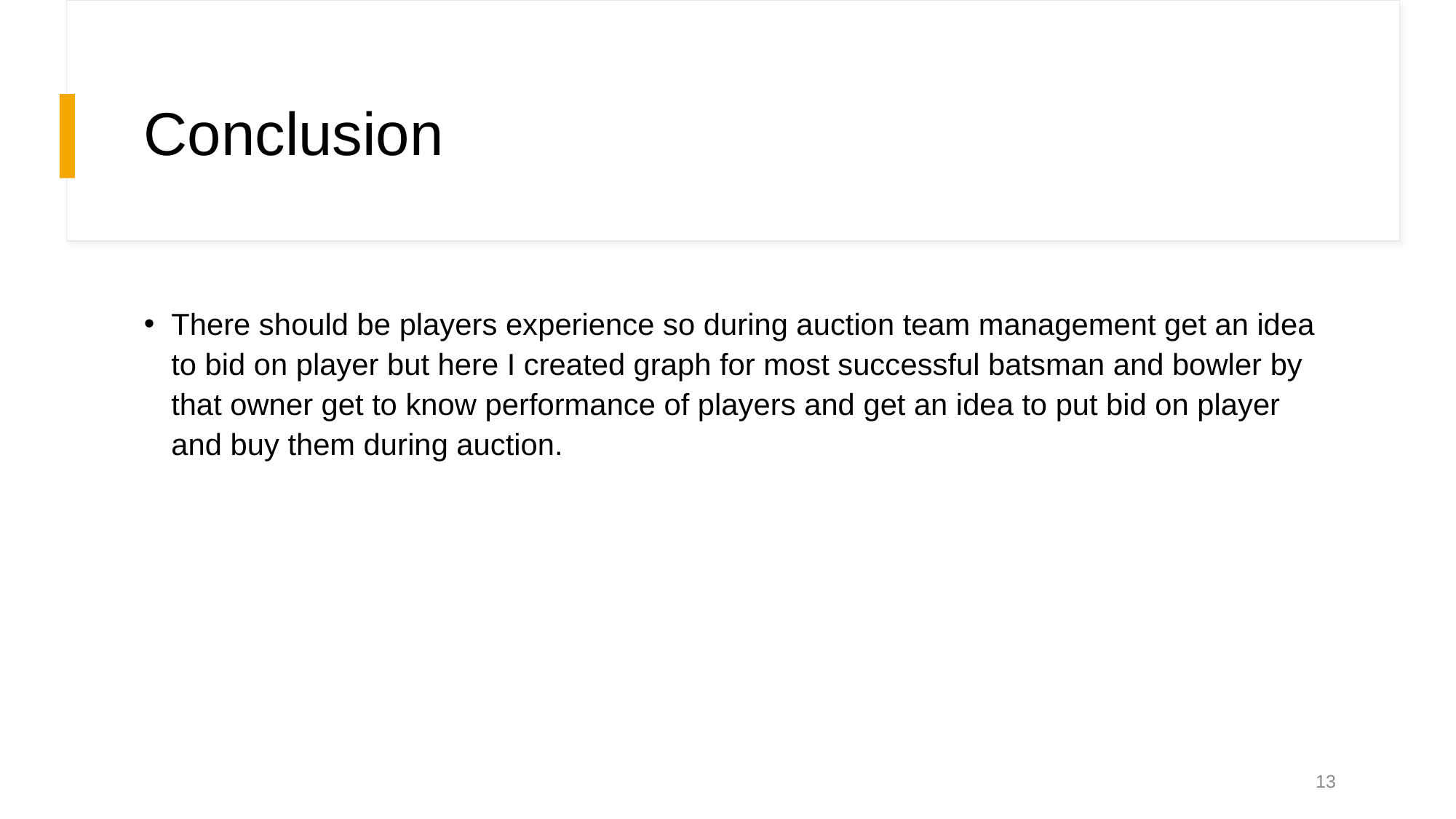

# Conclusion
There should be players experience so during auction team management get an idea to bid on player but here I created graph for most successful batsman and bowler by that owner get to know performance of players and get an idea to put bid on player and buy them during auction.

13